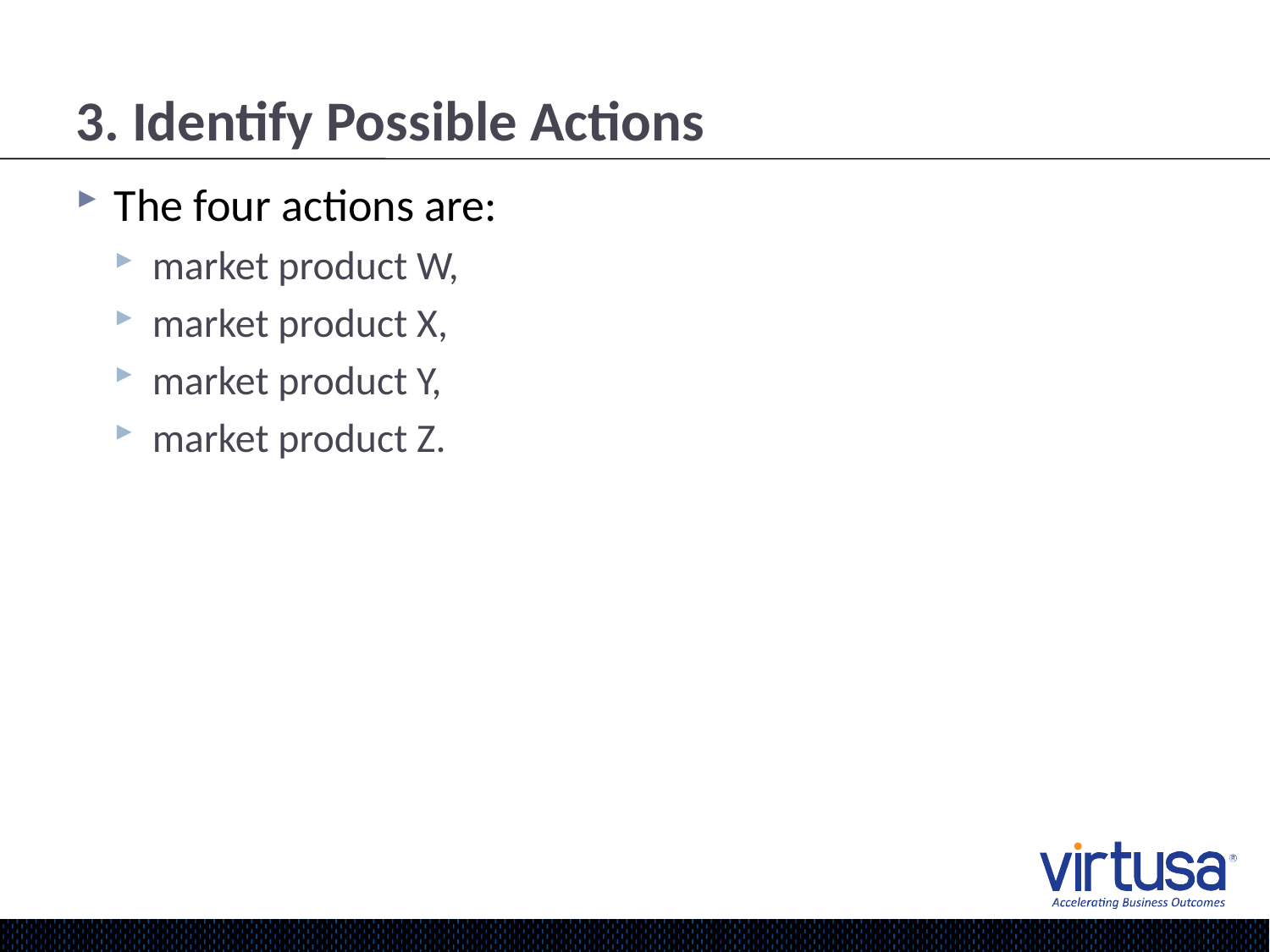

# 3. Identify Possible Actions
The four actions are:
market product W,
market product X,
market product Y,
market product Z.